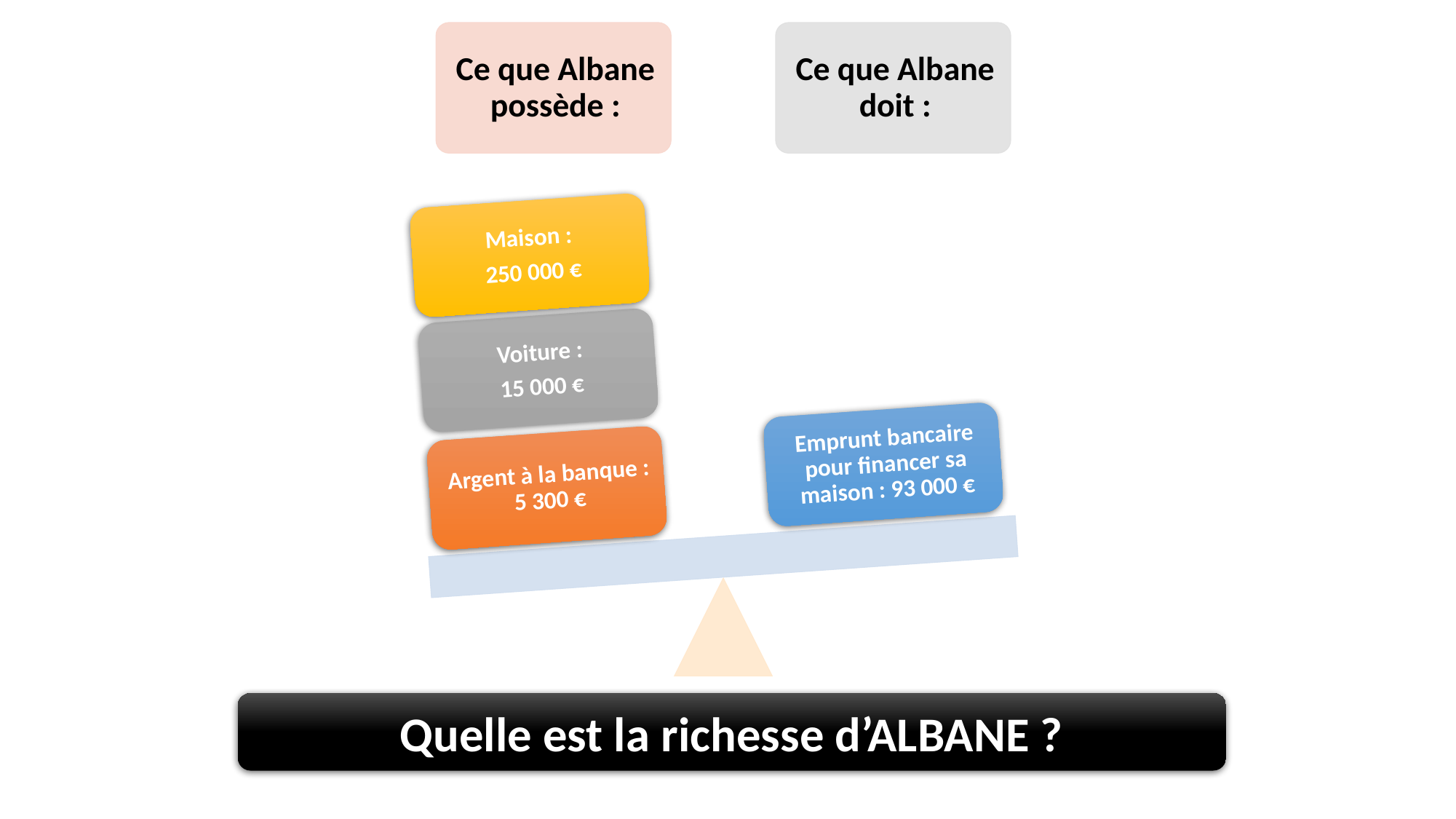

Ce que Albane possède :
Ce que Albane doit :
Argent à la banque : 5 300 €
Voiture :
15 000 €
Maison :
250 000 €
Emprunt bancaire pour financer sa maison : 93 000 €
Quelle est la richesse d’ALBANE ?